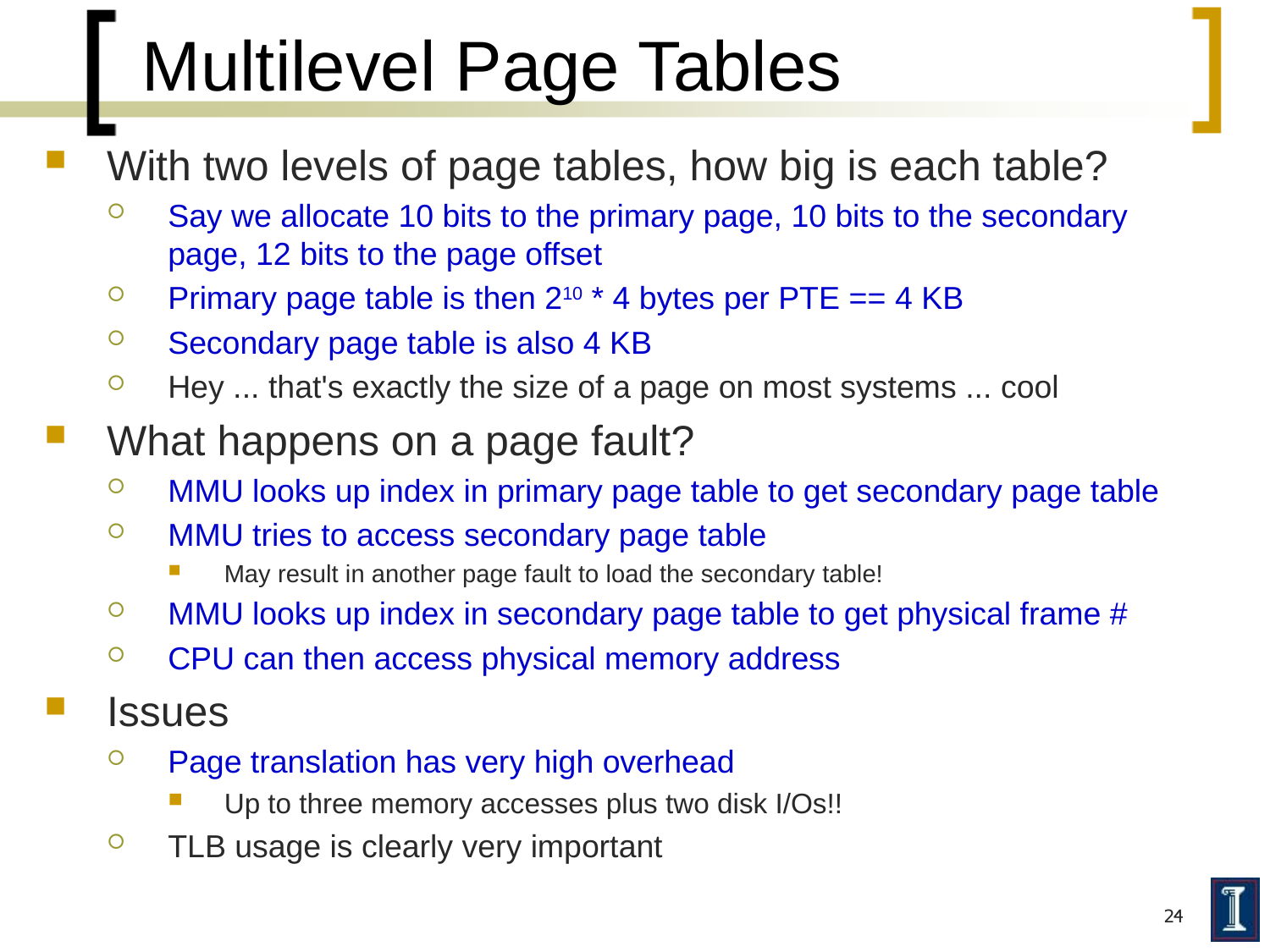

# Multilevel Page Tables
With two levels of page tables, how big is each table?
Say we allocate 10 bits to the primary page, 10 bits to the secondary page, 12 bits to the page offset
Primary page table is then 210 * 4 bytes per PTE == 4 KB
Secondary page table is also 4 KB
Hey ... that's exactly the size of a page on most systems ... cool
What happens on a page fault?
MMU looks up index in primary page table to get secondary page table
MMU tries to access secondary page table
May result in another page fault to load the secondary table!
MMU looks up index in secondary page table to get physical frame #
CPU can then access physical memory address
Issues
Page translation has very high overhead
Up to three memory accesses plus two disk I/Os!!
TLB usage is clearly very important

24